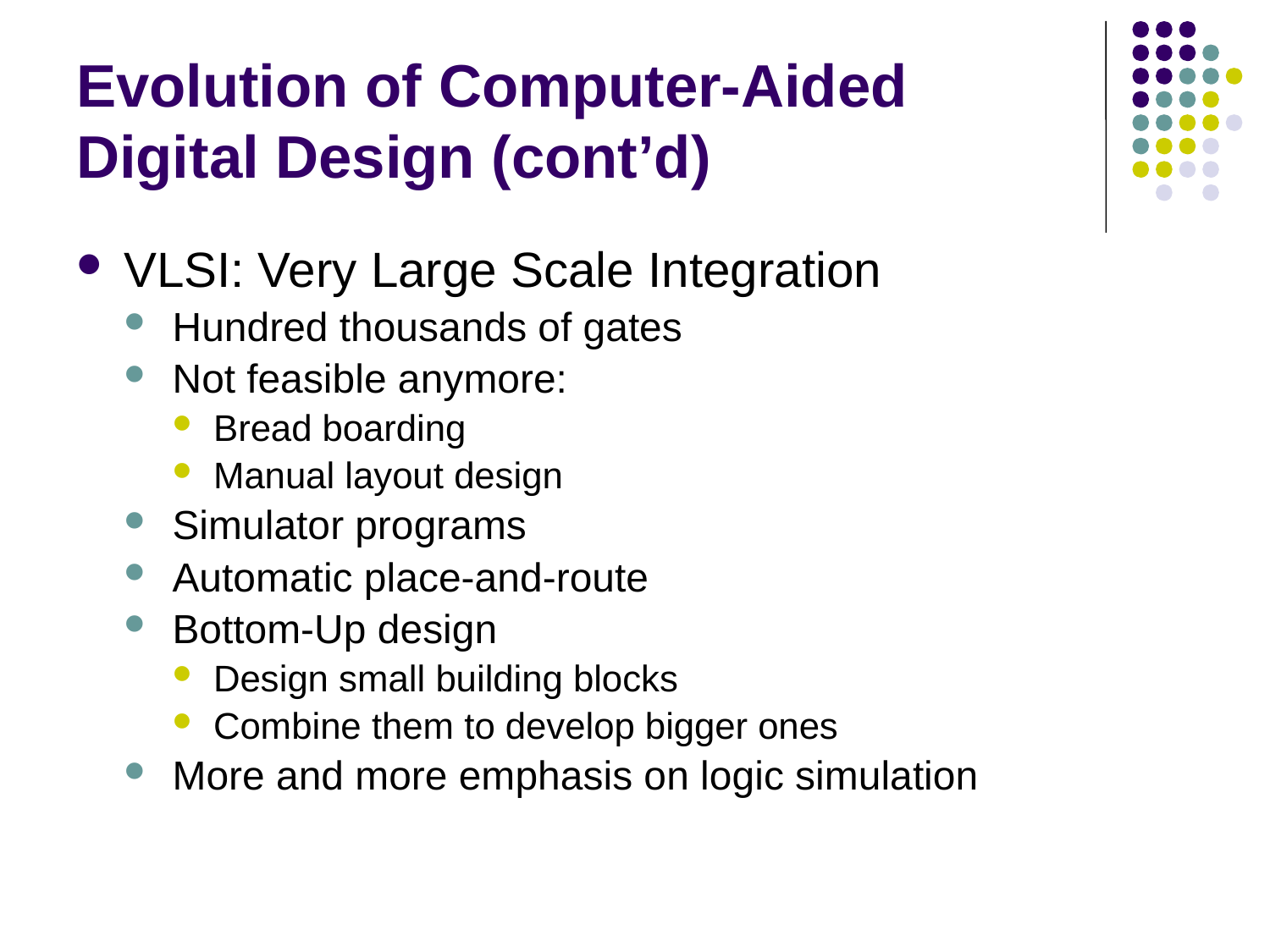

# Evolution of Computer-Aided Digital Design (cont’d)
VLSI: Very Large Scale Integration
Hundred thousands of gates
Not feasible anymore:
Bread boarding
Manual layout design
Simulator programs
Automatic place-and-route
Bottom-Up design
Design small building blocks
Combine them to develop bigger ones
More and more emphasis on logic simulation